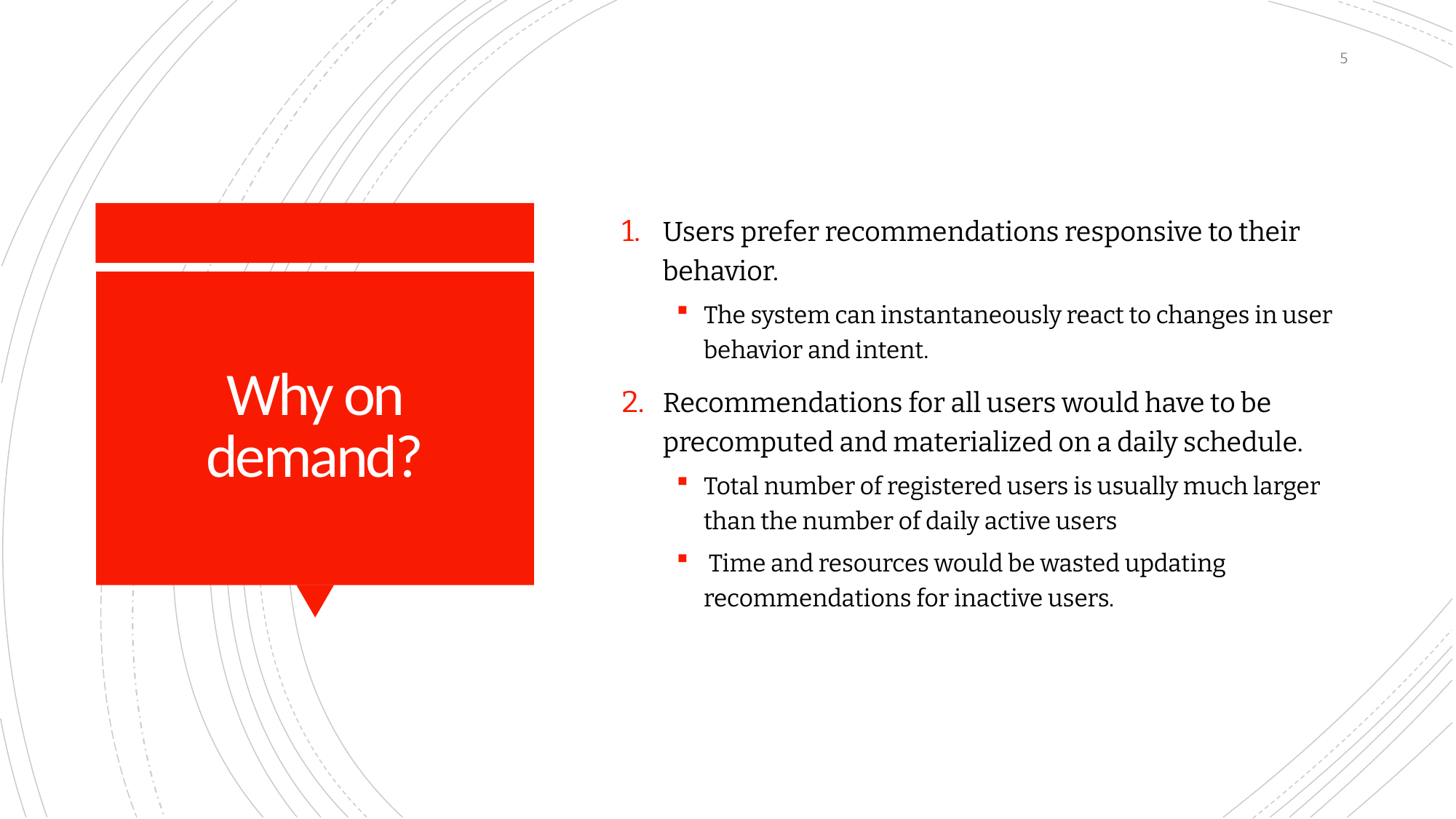

5
Users prefer recommendations responsive to their behavior.
The system can instantaneously react to changes in user behavior and intent.
Recommendations for all users would have to be precomputed and materialized on a daily schedule.
Total number of registered users is usually much larger than the number of daily active users
 Time and resources would be wasted updating recommendations for inactive users.
# Why on demand?